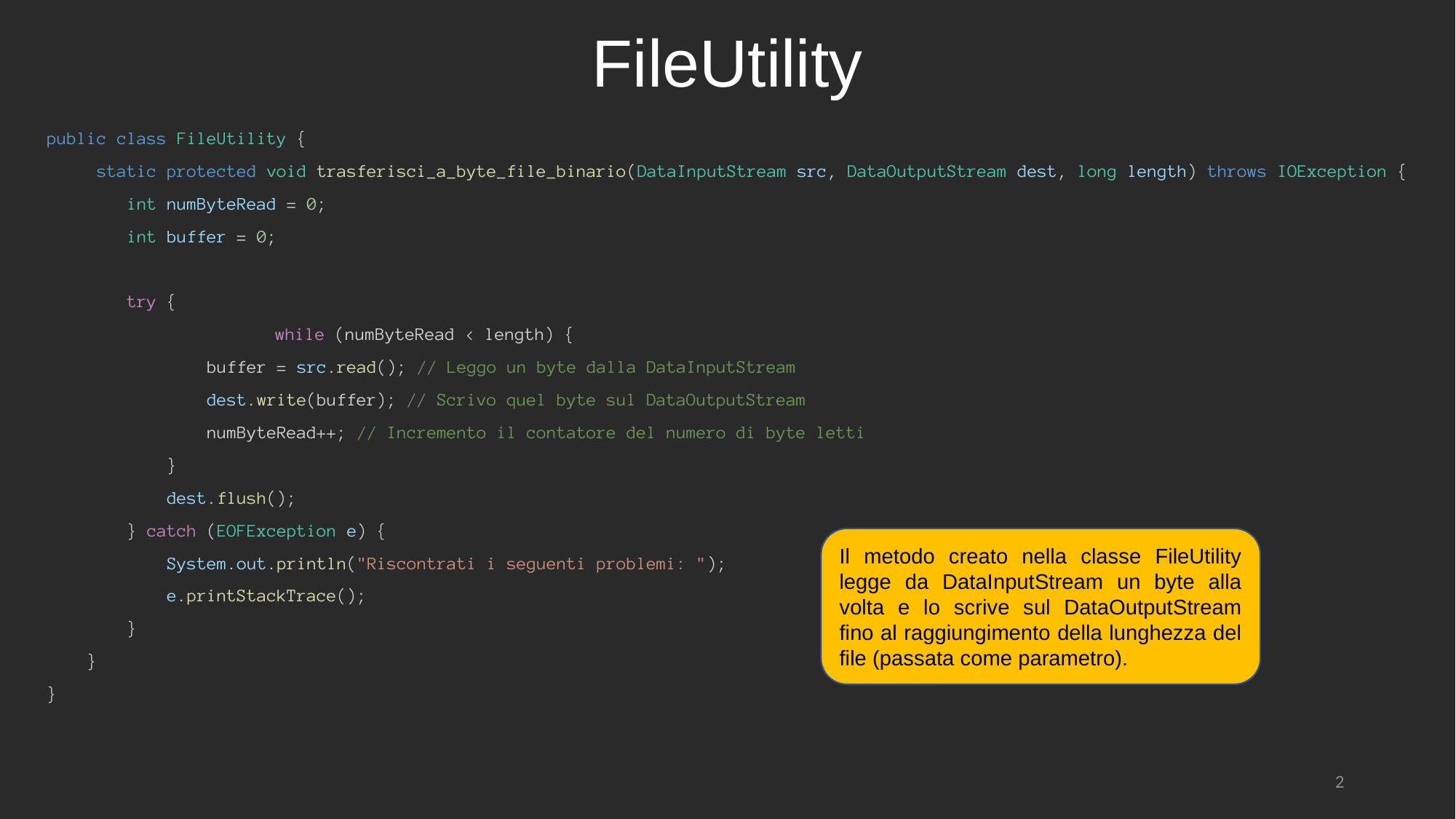

# FileUtility
public class FileUtility {
     static protected void trasferisci_a_byte_file_binario(DataInputStream src, DataOutputStream dest, long length) throws IOException {
        int numByteRead = 0;
        int buffer = 0;

        try {
		 while (numByteRead < length) {
                buffer = src.read(); // Leggo un byte dalla DataInputStream
                dest.write(buffer); // Scrivo quel byte sul DataOutputStream
                numByteRead++; // Incremento il contatore del numero di byte letti
            }
            dest.flush();
        } catch (EOFException e) {
            System.out.println("Riscontrati i seguenti problemi: ");
            e.printStackTrace();
        }
    }
}
Il metodo creato nella classe FileUtility legge da DataInputStream un byte alla volta e lo scrive sul DataOutputStream fino al raggiungimento della lunghezza del file (passata come parametro).
2